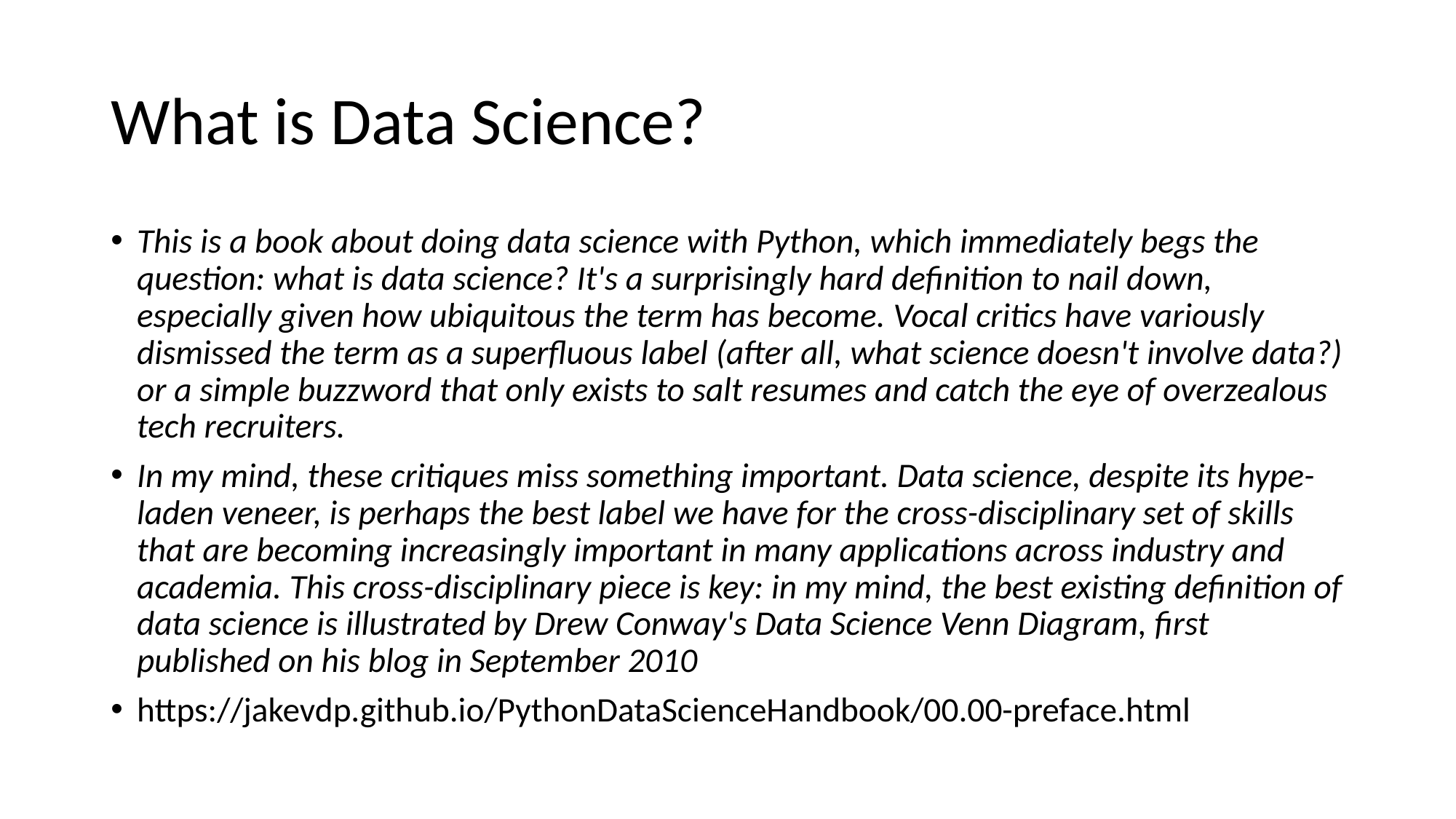

# What is Data Science?
This is a book about doing data science with Python, which immediately begs the question: what is data science? It's a surprisingly hard definition to nail down, especially given how ubiquitous the term has become. Vocal critics have variously dismissed the term as a superfluous label (after all, what science doesn't involve data?) or a simple buzzword that only exists to salt resumes and catch the eye of overzealous tech recruiters.
In my mind, these critiques miss something important. Data science, despite its hype-laden veneer, is perhaps the best label we have for the cross-disciplinary set of skills that are becoming increasingly important in many applications across industry and academia. This cross-disciplinary piece is key: in my mind, the best existing definition of data science is illustrated by Drew Conway's Data Science Venn Diagram, first published on his blog in September 2010
https://jakevdp.github.io/PythonDataScienceHandbook/00.00-preface.html